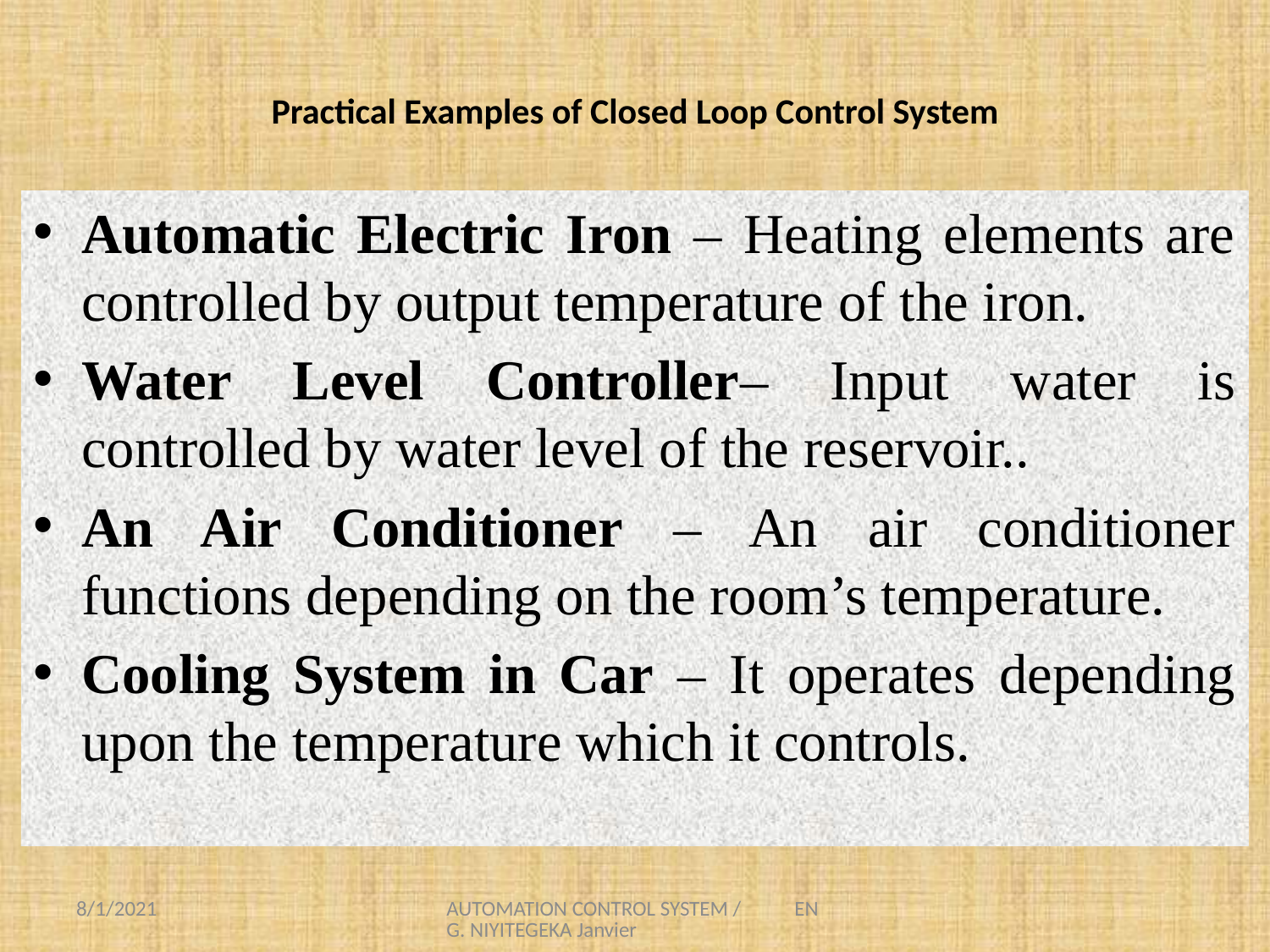

# Practical Examples of Closed Loop Control System
Automatic Electric Iron – Heating elements are controlled by output temperature of the iron.
Water Level Controller– Input water is controlled by water level of the reservoir..
An Air Conditioner – An air conditioner functions depending on the room’s temperature.
Cooling System in Car – It operates depending upon the temperature which it controls.

8/1/2021
AUTOMATION CONTROL SYSTEM /           ENG. NIYITEGEKA Janvier